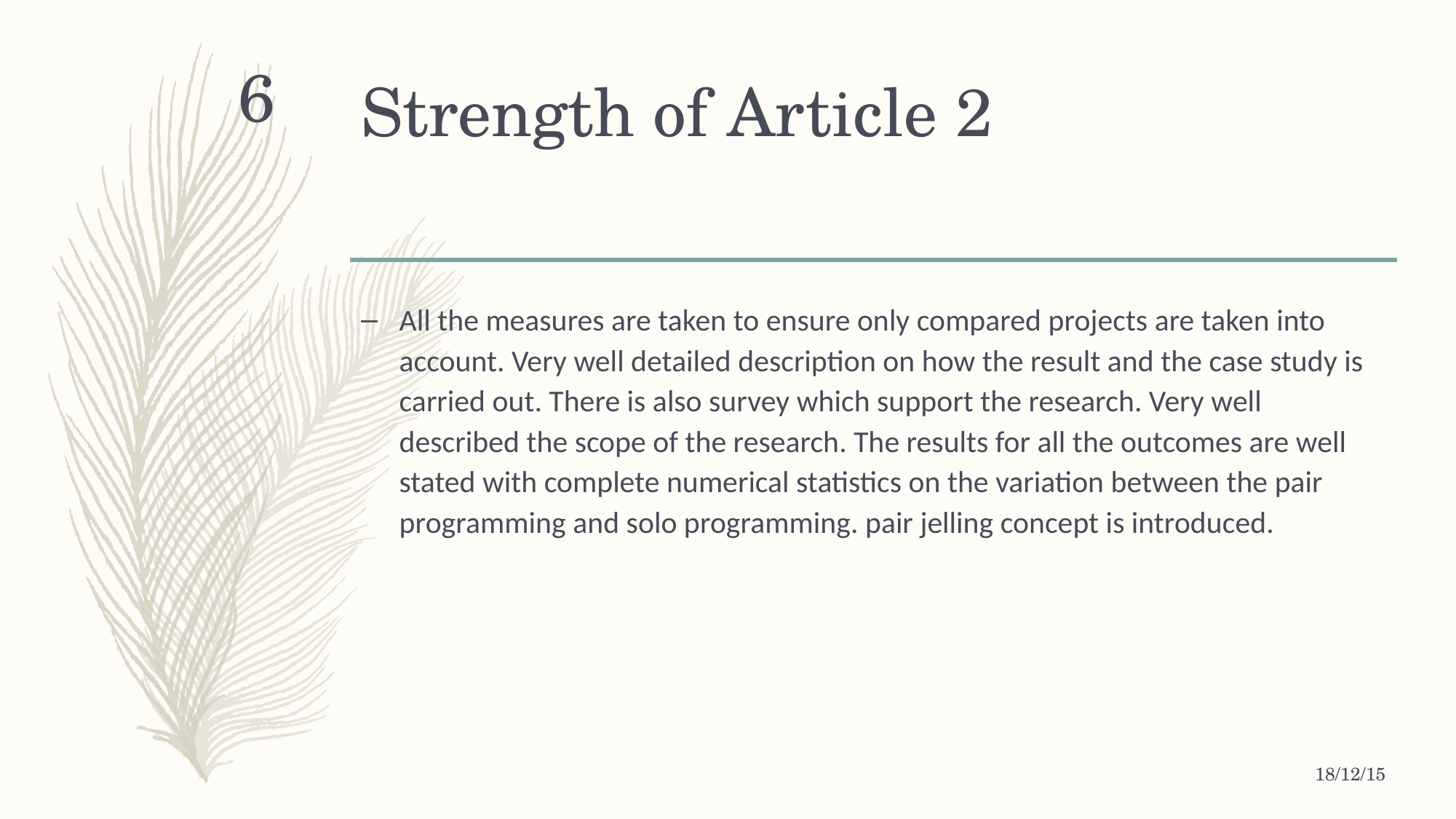

# Strength of Article 2
6
All the measures are taken to ensure only compared projects are taken into account. Very well detailed description on how the result and the case study is carried out. There is also survey which support the research. Very well described the scope of the research. The results for all the outcomes are well stated with complete numerical statistics on the variation between the pair programming and solo programming. pair jelling concept is introduced.

18/12/15